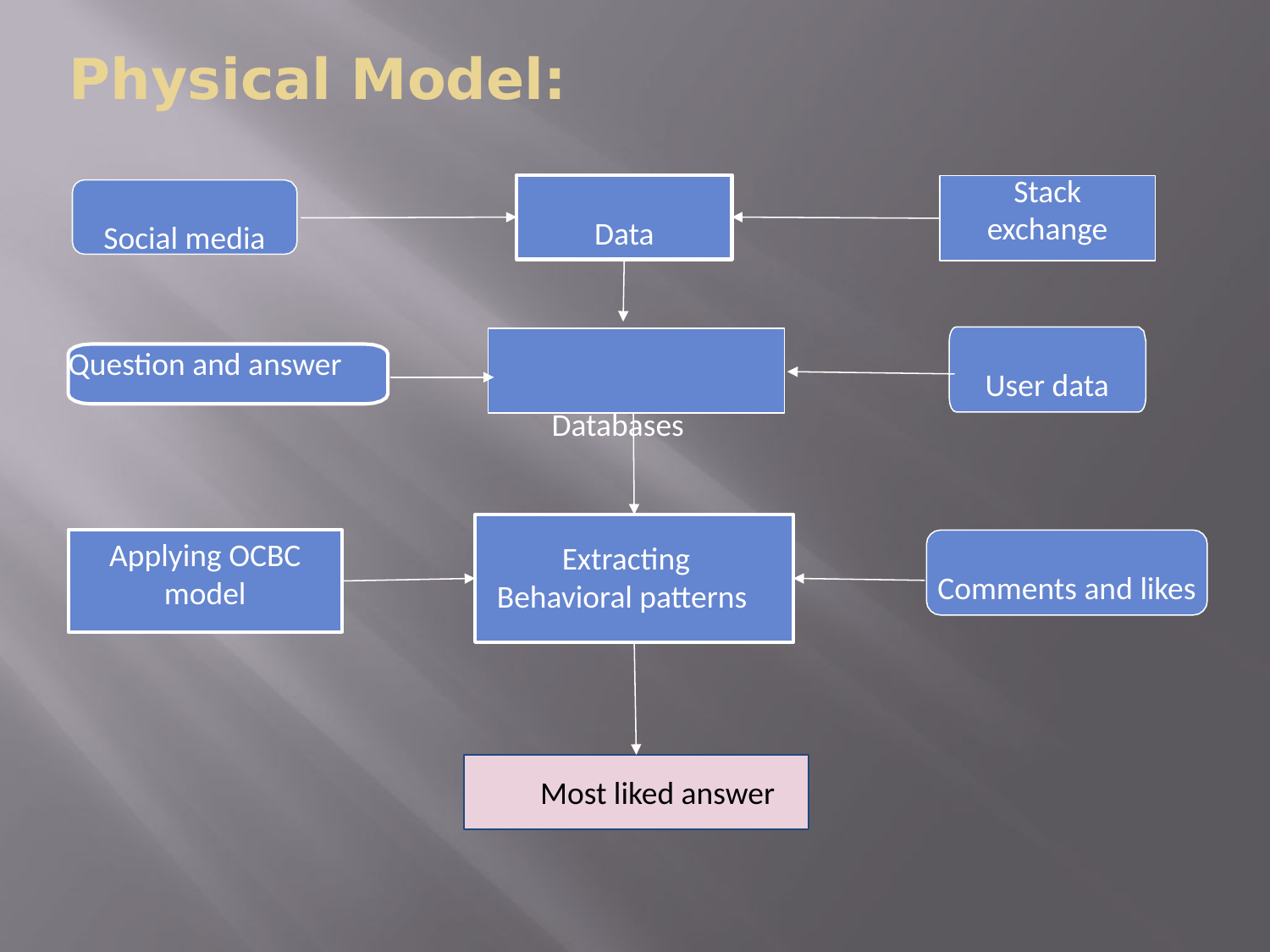

# Physical Model:

Data
Stack
exchange

Social media

     User data
                                           Databases

Question and answer
Extracting  Behavioral patterns

Comments and likes
Applying OCBC
model
Most liked answer